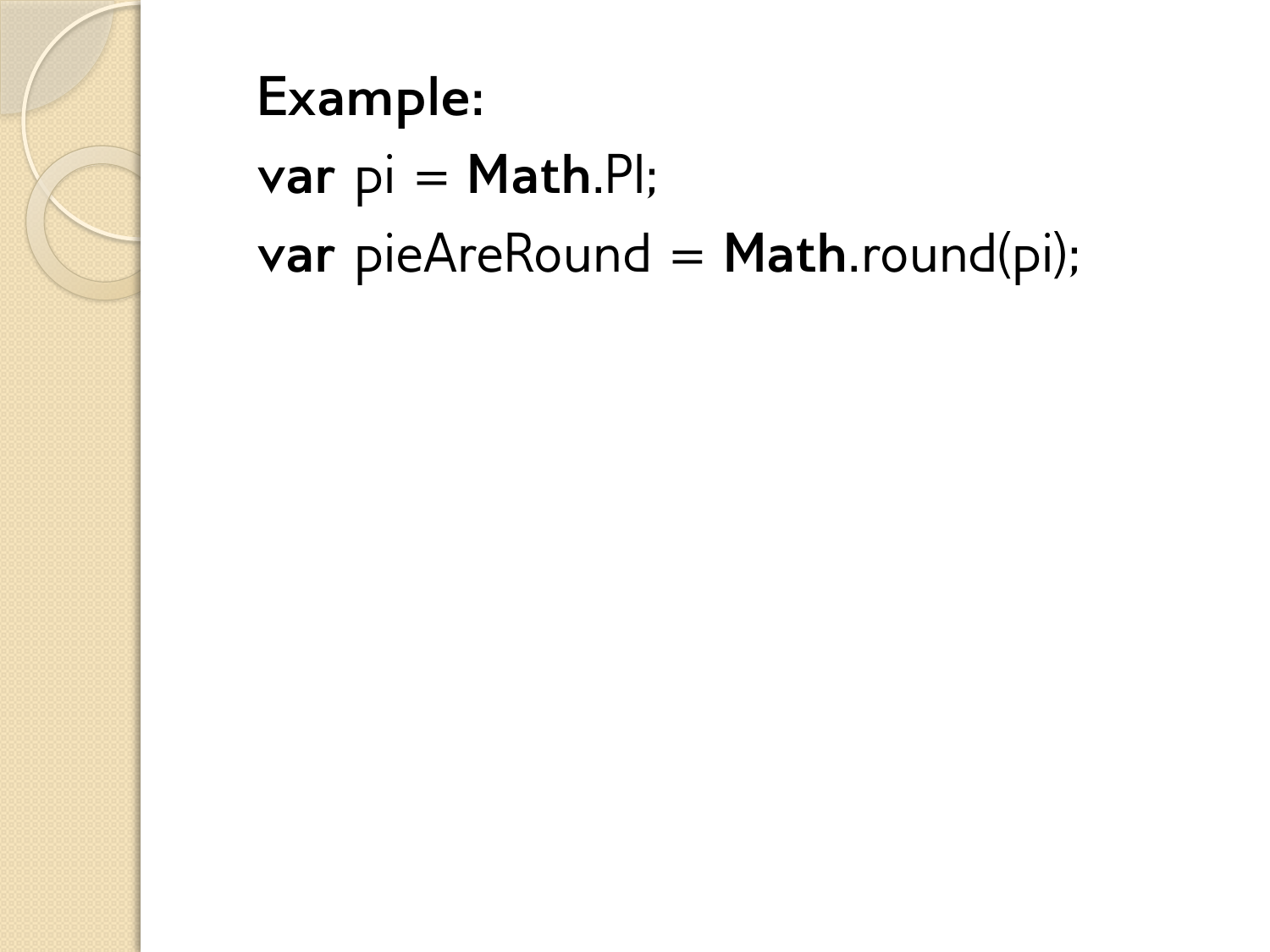

Example:
var pi = Math.PI;
var pieAreRound = Math.round(pi);